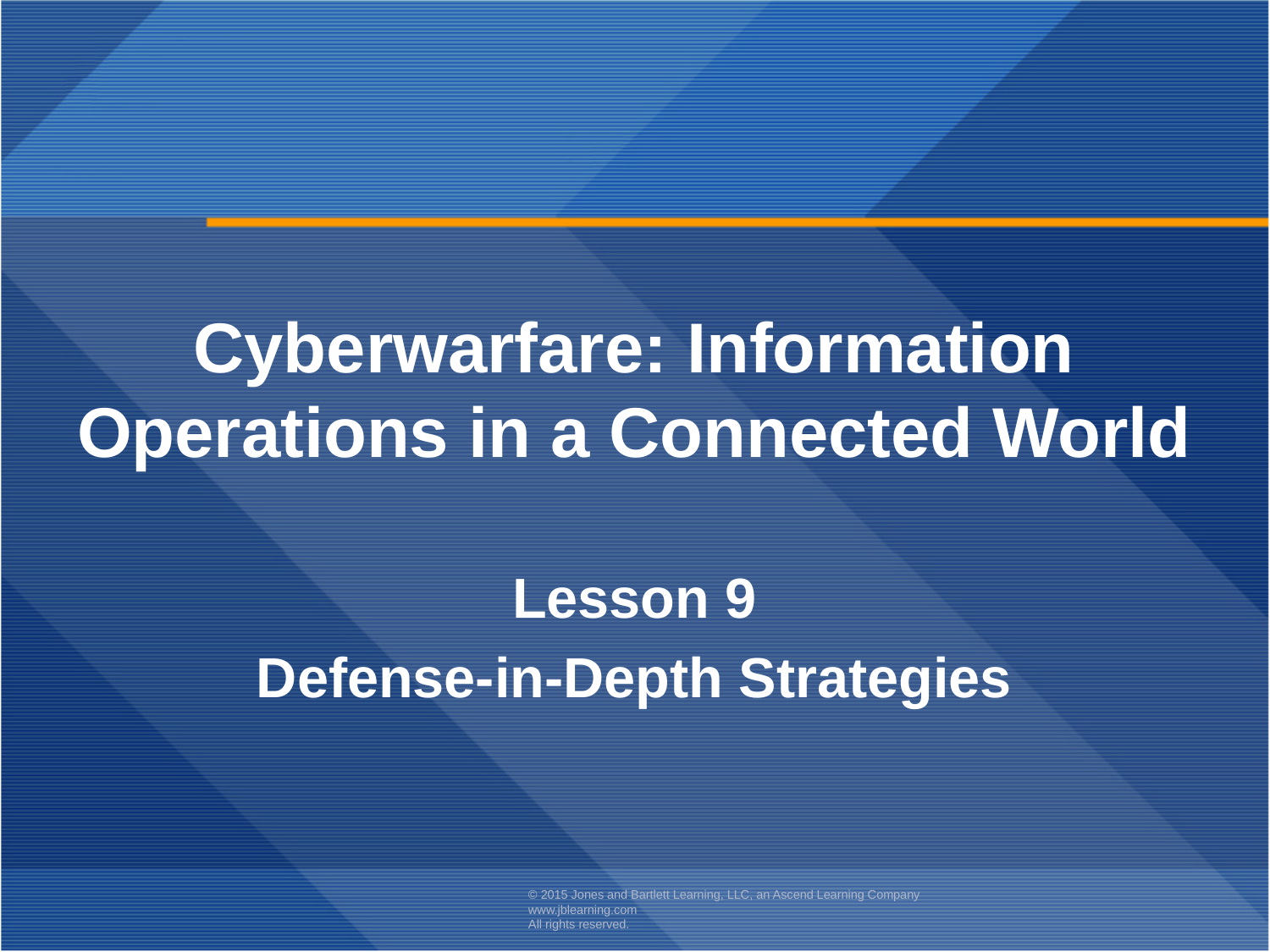

Cyberwarfare: Information Operations in a Connected World

Lesson 9
Defense-in-Depth Strategies